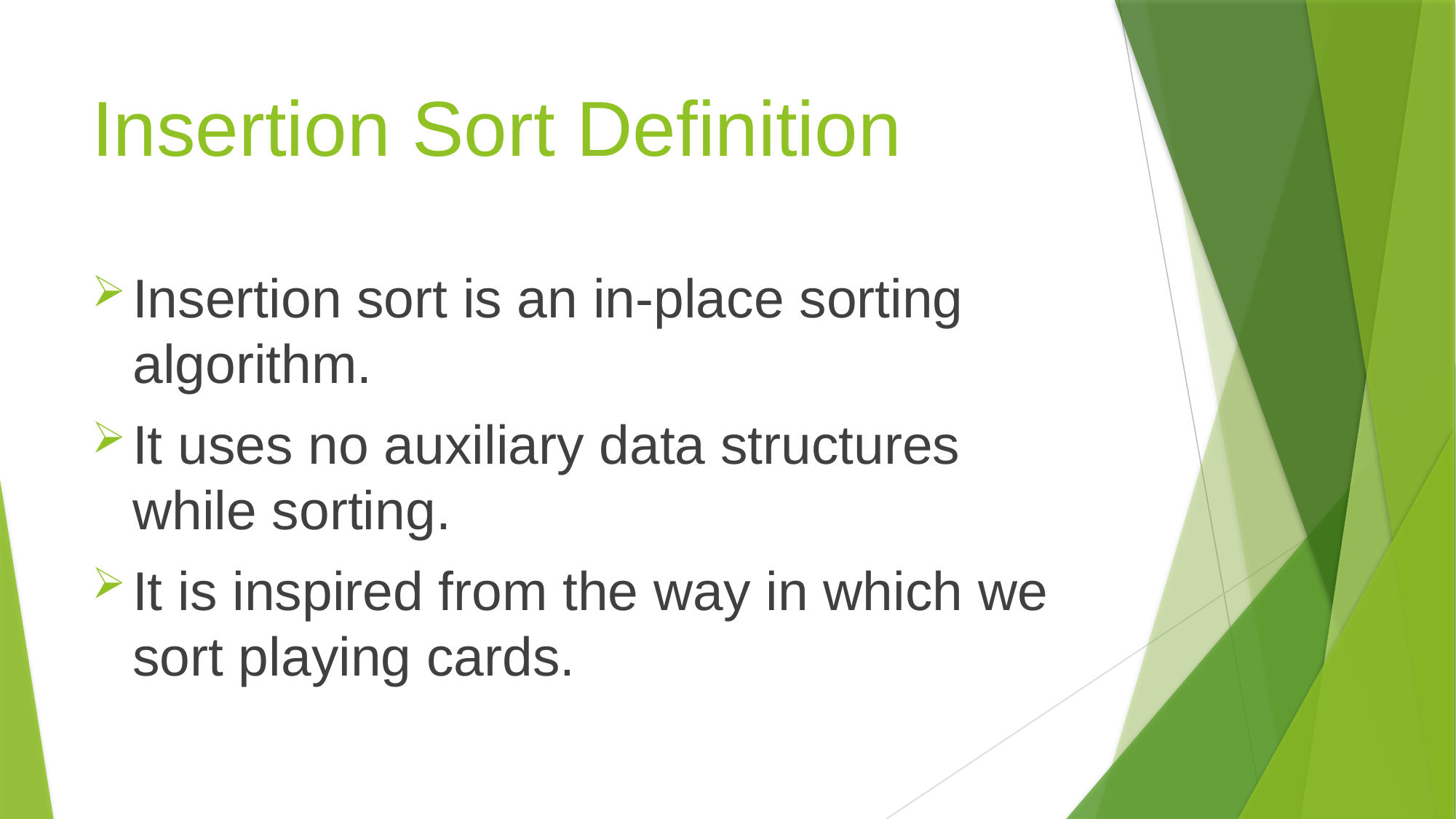

# Insertion Sort Definition
Insertion sort is an in-place sorting algorithm.
It uses no auxiliary data structures while sorting.
It is inspired from the way in which we sort playing cards.